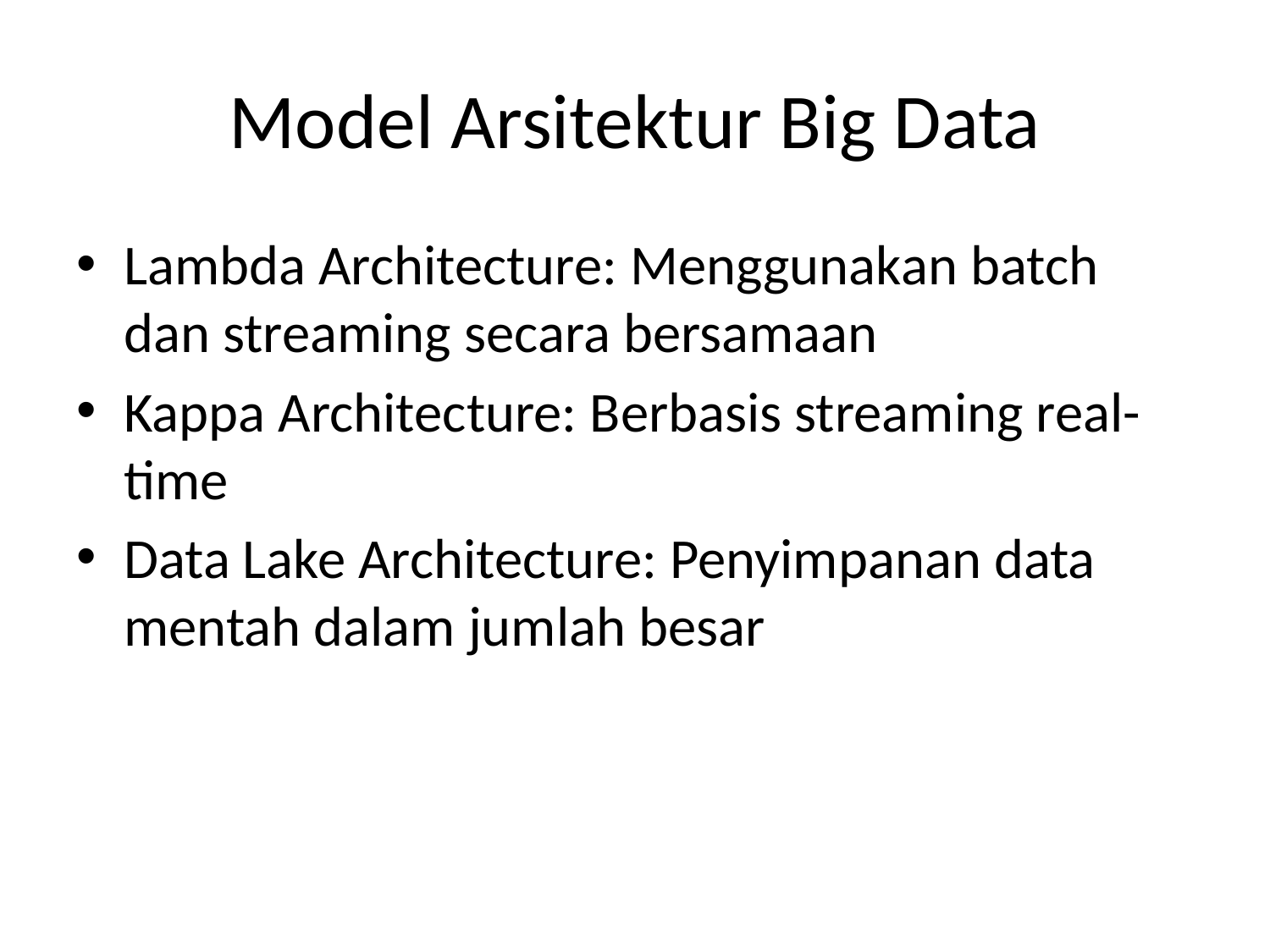

# Model Arsitektur Big Data
Lambda Architecture: Menggunakan batch dan streaming secara bersamaan
Kappa Architecture: Berbasis streaming real-time
Data Lake Architecture: Penyimpanan data mentah dalam jumlah besar